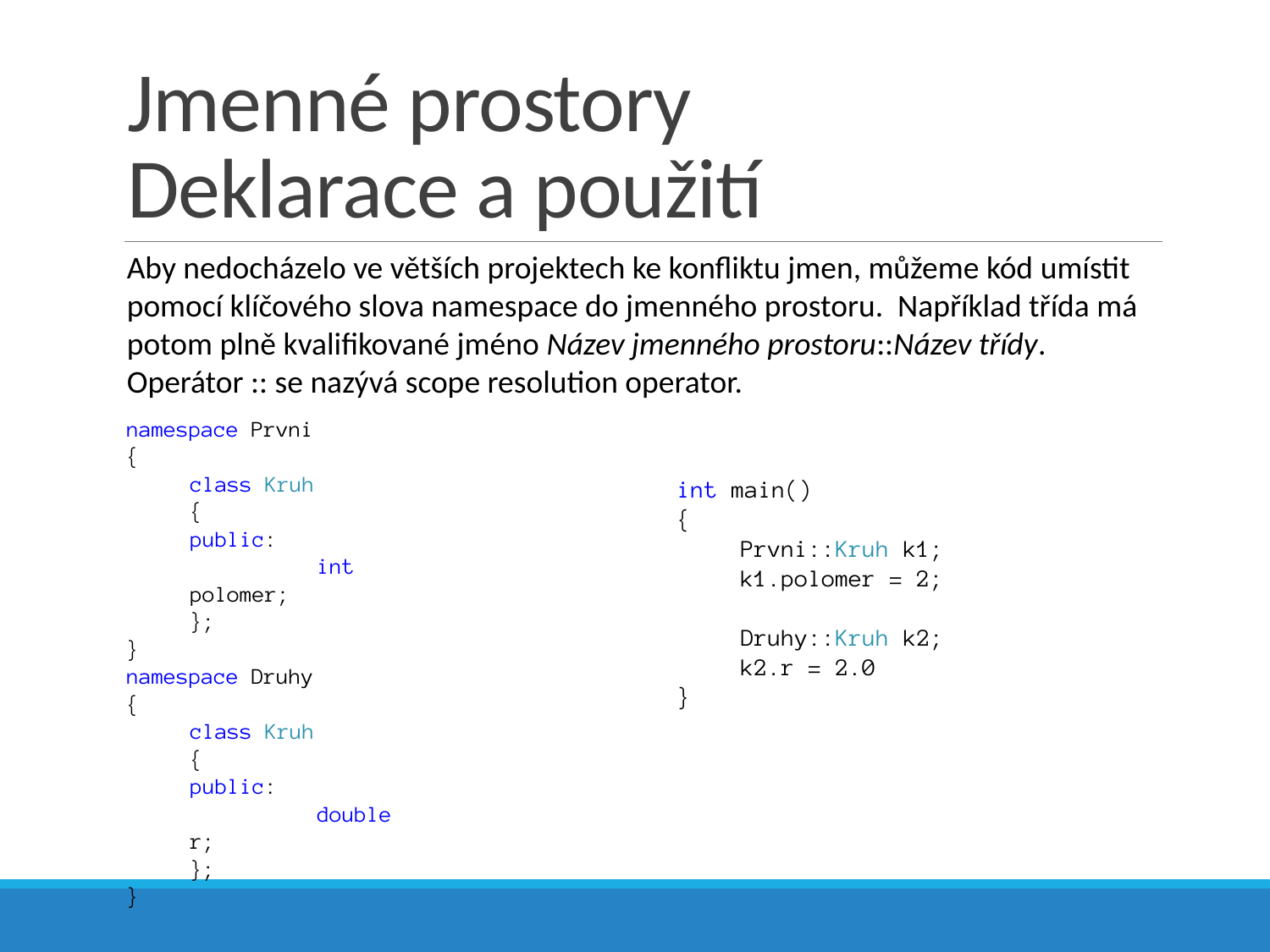

# Jmenné prostory Deklarace a použití
Aby nedocházelo ve větších projektech ke konfliktu jmen, můžeme kód umístit pomocí klíčového slova namespace do jmenného prostoru.  Například třída má potom plně kvalifikované jméno Název jmenného prostoru::Název třídy. Operátor :: se nazývá scope resolution operator.
namespace Prvni
{
class Kruh
{
public:
	int polomer;
};
}
namespace Druhy
{
class Kruh
{
public:
	double r;
};
}

int main()
{
Prvni::Kruh k1;
k1.polomer = 2;

Druhy::Kruh k2;
k2.r = 2.0
}